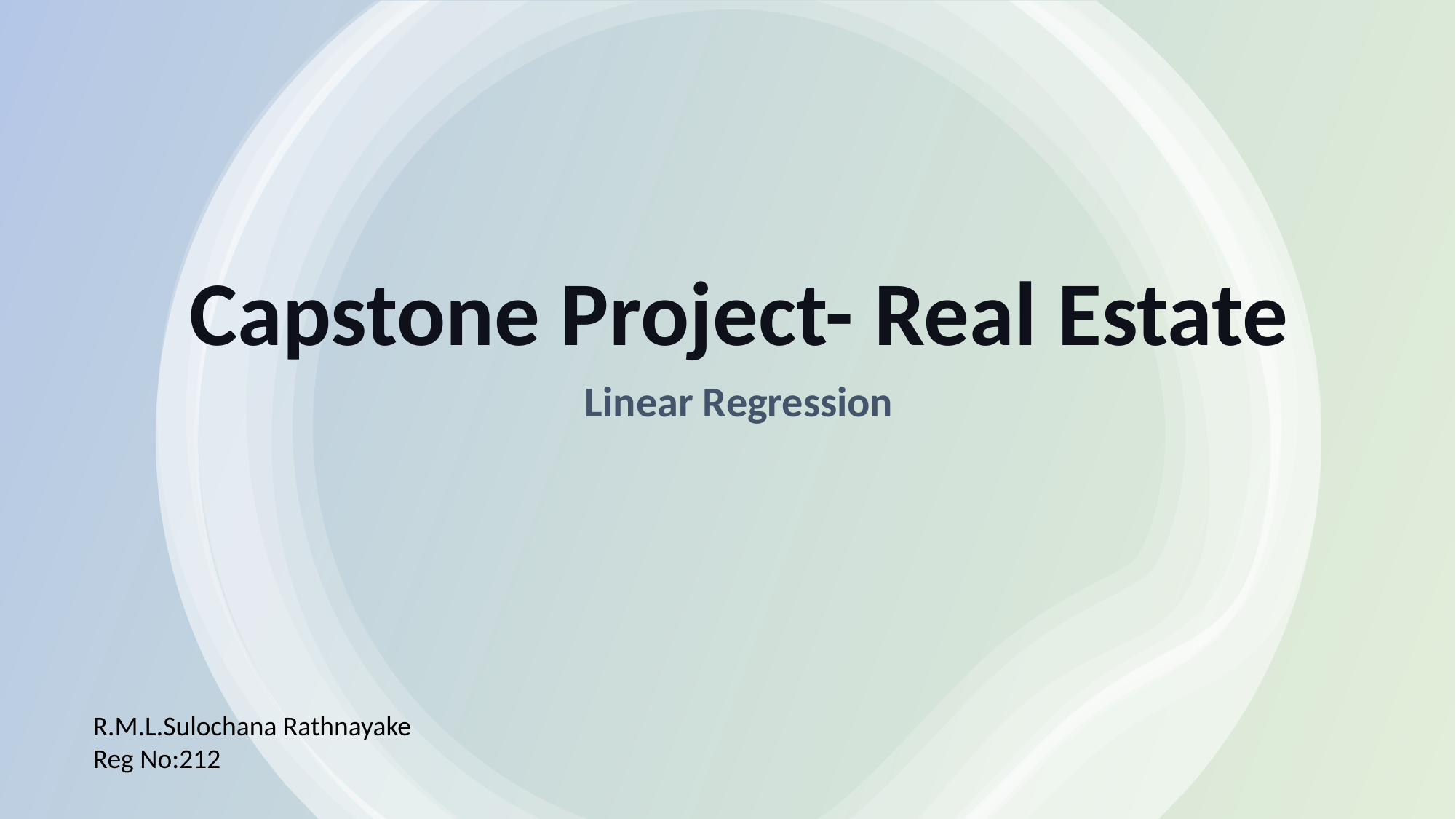

Capstone Project- Real Estate
Linear Regression

R.M.L.Sulochana Rathnayake
Reg No:212